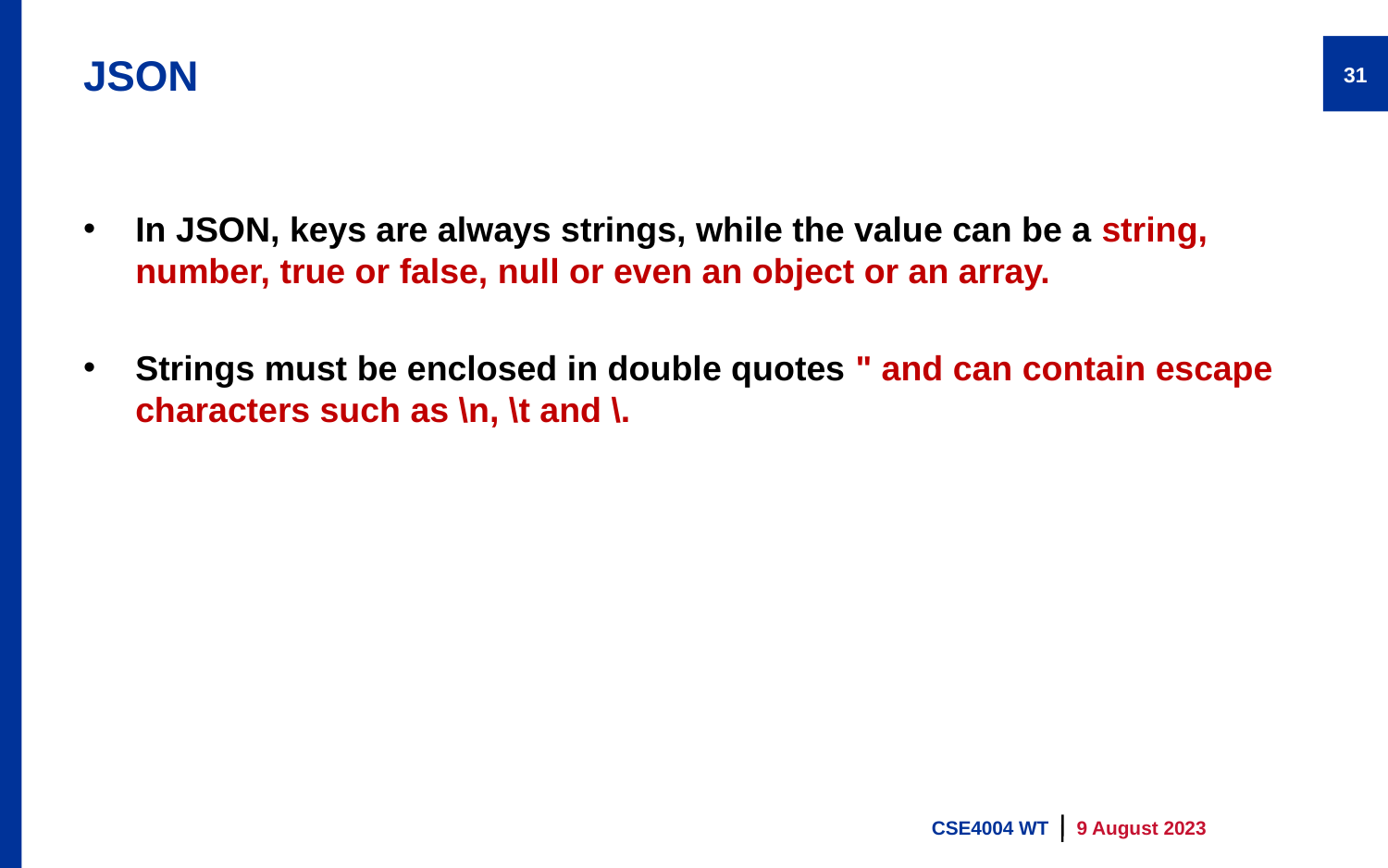

# JSON
31

In JSON, keys are always strings, while the value can be a string, number, true or false, null or even an object or an array.

Strings must be enclosed in double quotes " and can contain escape characters such as \n, \t and \.
CSE4004 WT
9 August 2023